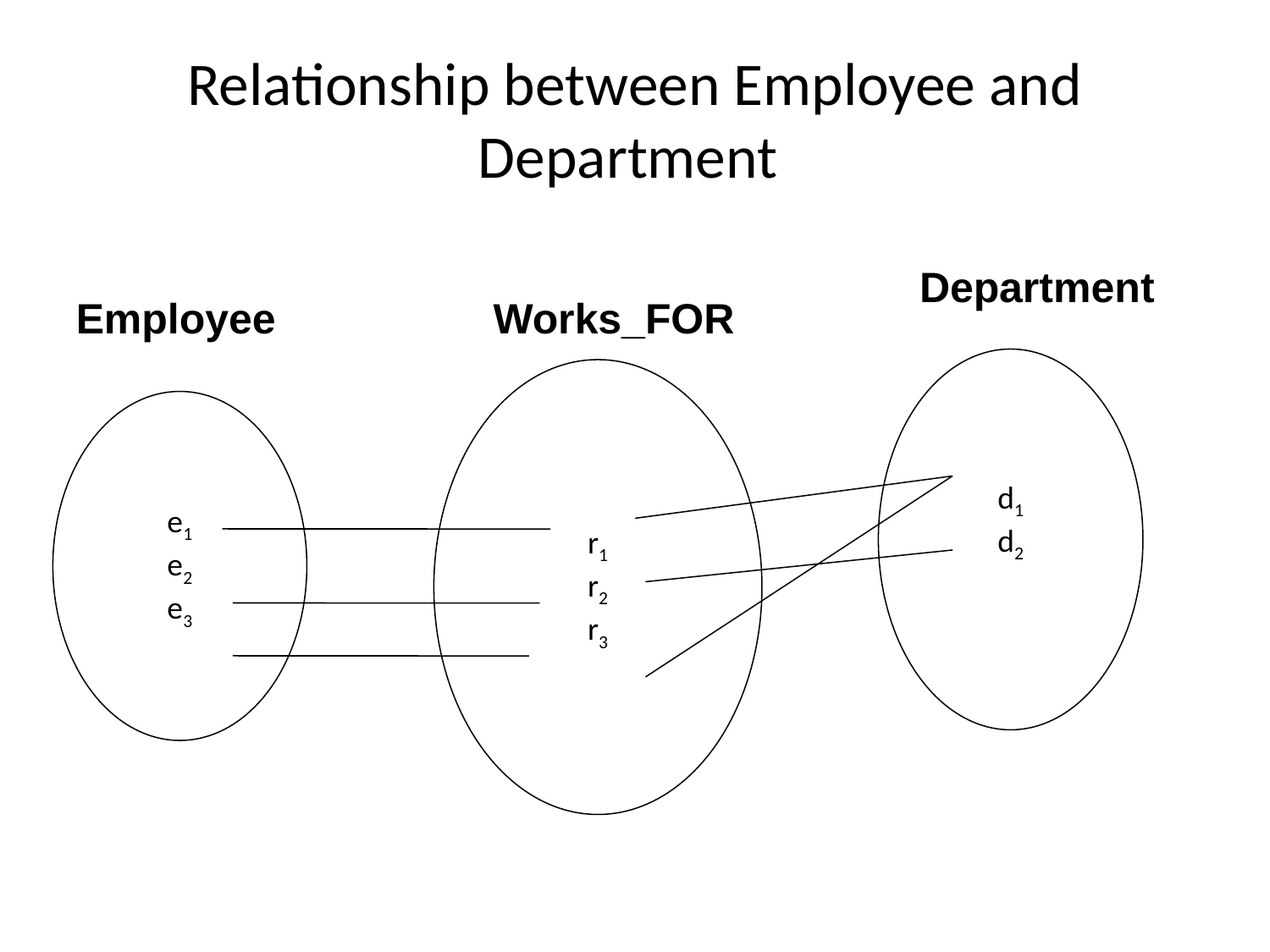

# Relationship between Employee and Department
Department
Employee
Works_FOR
d1
d2

r1
r2
r3
e1
e2
e3